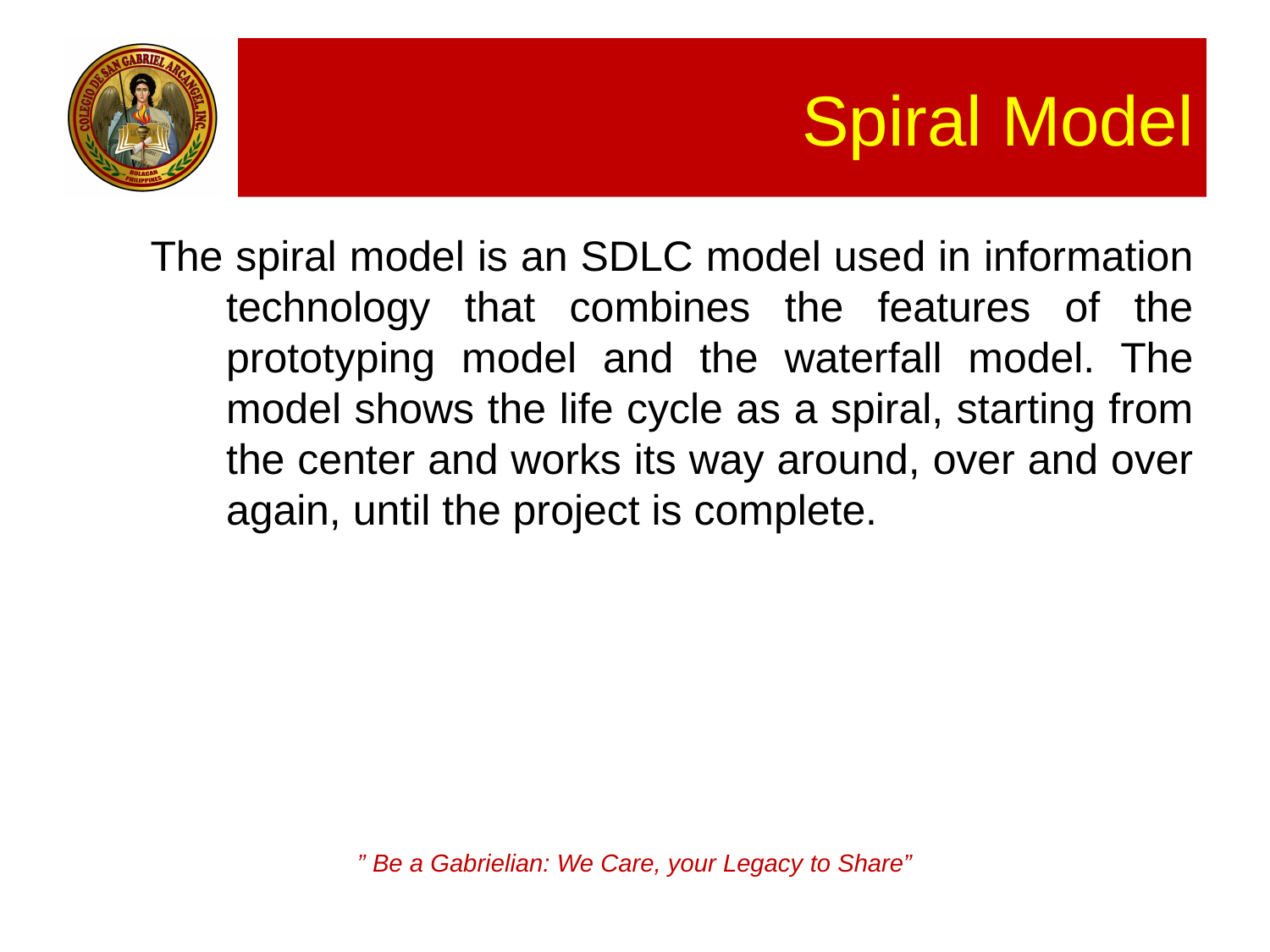

# Spiral Model
The spiral model is an SDLC model used in information technology that combines the features of the prototyping model and the waterfall model. The model shows the life cycle as a spiral, starting from the center and works its way around, over and over again, until the project is complete.